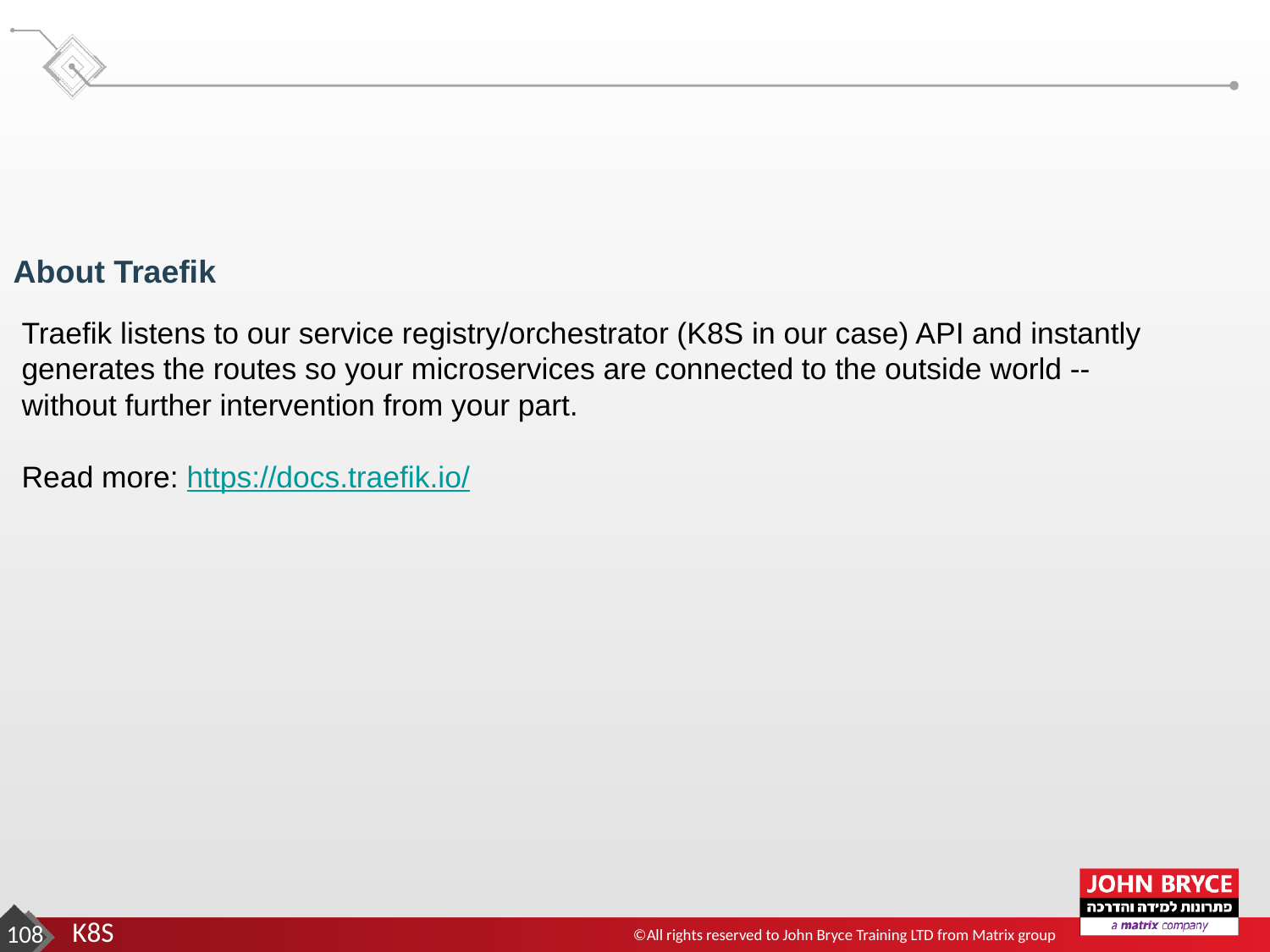

About Traefik
Traefik listens to our service registry/orchestrator (K8S in our case) API and instantly generates the routes so your microservices are connected to the outside world -- without further intervention from your part.

Read more: https://docs.traefik.io/

108